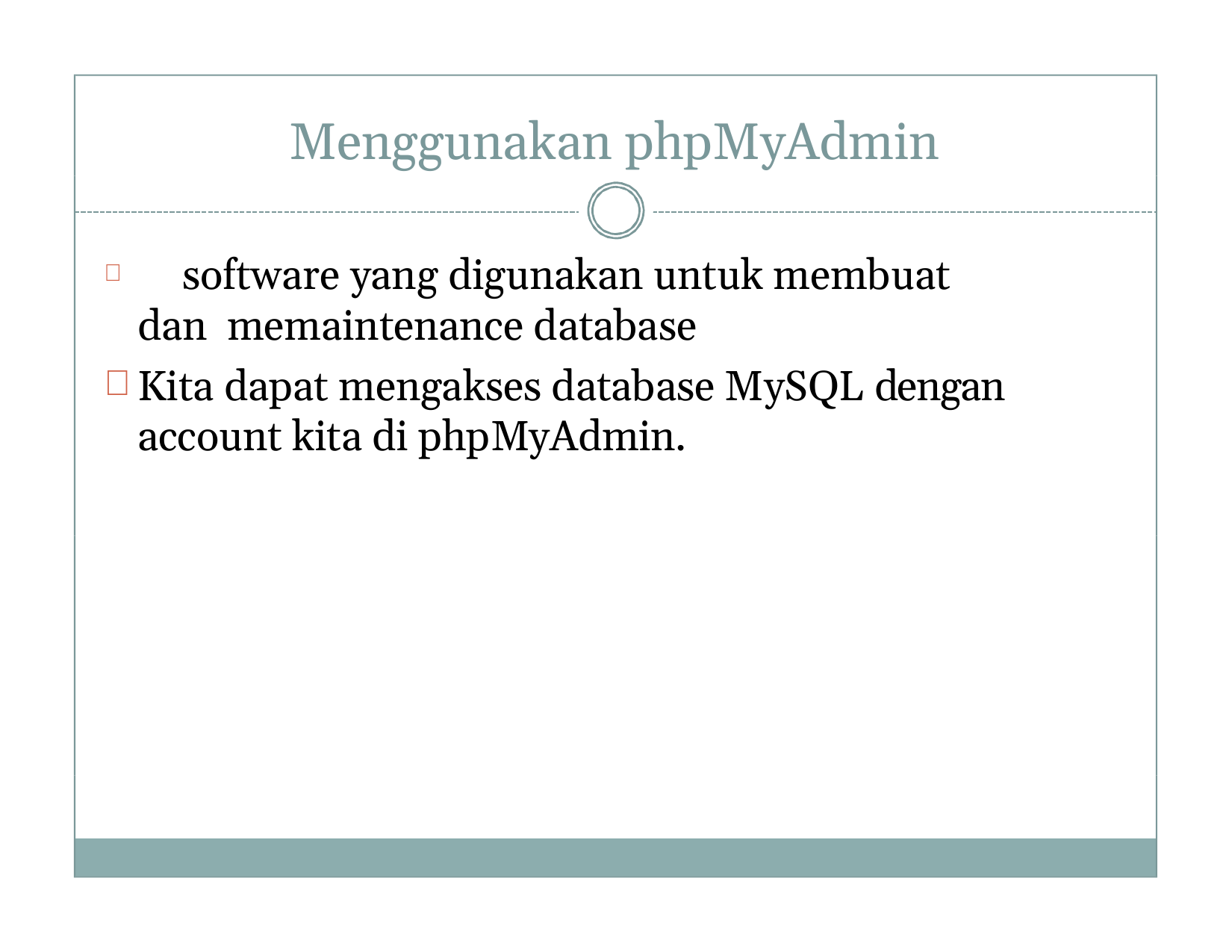

# Menggunakan phpMyAdmin

	software yang digunakan untuk membuat dan  memaintenance database
Kita dapat mengakses database MySQL dengan  account kita di phpMyAdmin.